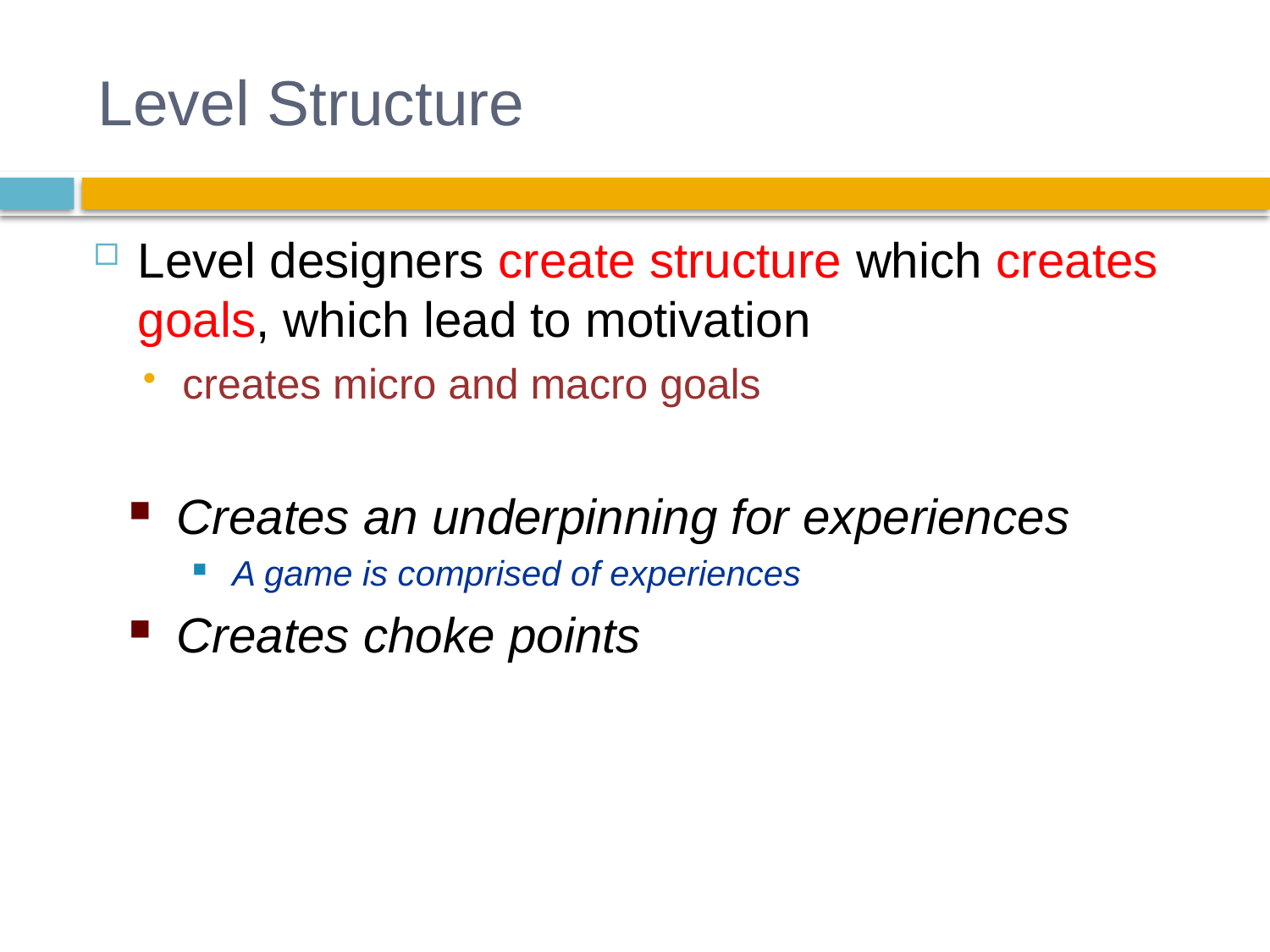

# Level Structure
Level designers create structure which creates goals, which lead to motivation
creates micro and macro goals
Creates an underpinning for experiences
A game is comprised of experiences
Creates choke points